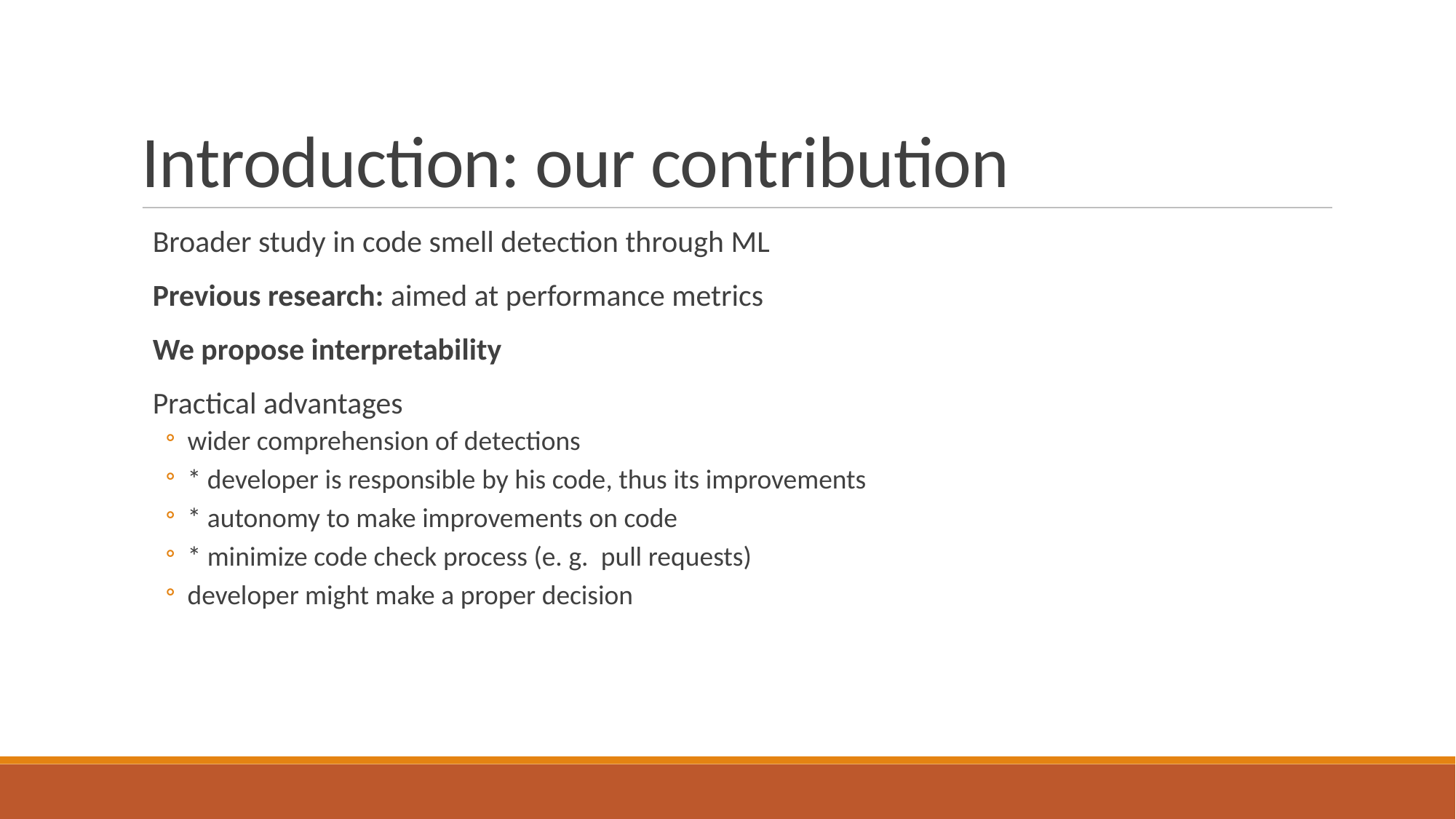

Introduction: our contribution
Broader study in code smell detection through ML
Previous research: aimed at performance metrics
We propose interpretability
Practical advantages
wider comprehension of detections
* developer is responsible by his code, thus its improvements
* autonomy to make improvements on code
* minimize code check process (e. g.  pull requests)
developer might make a proper decision